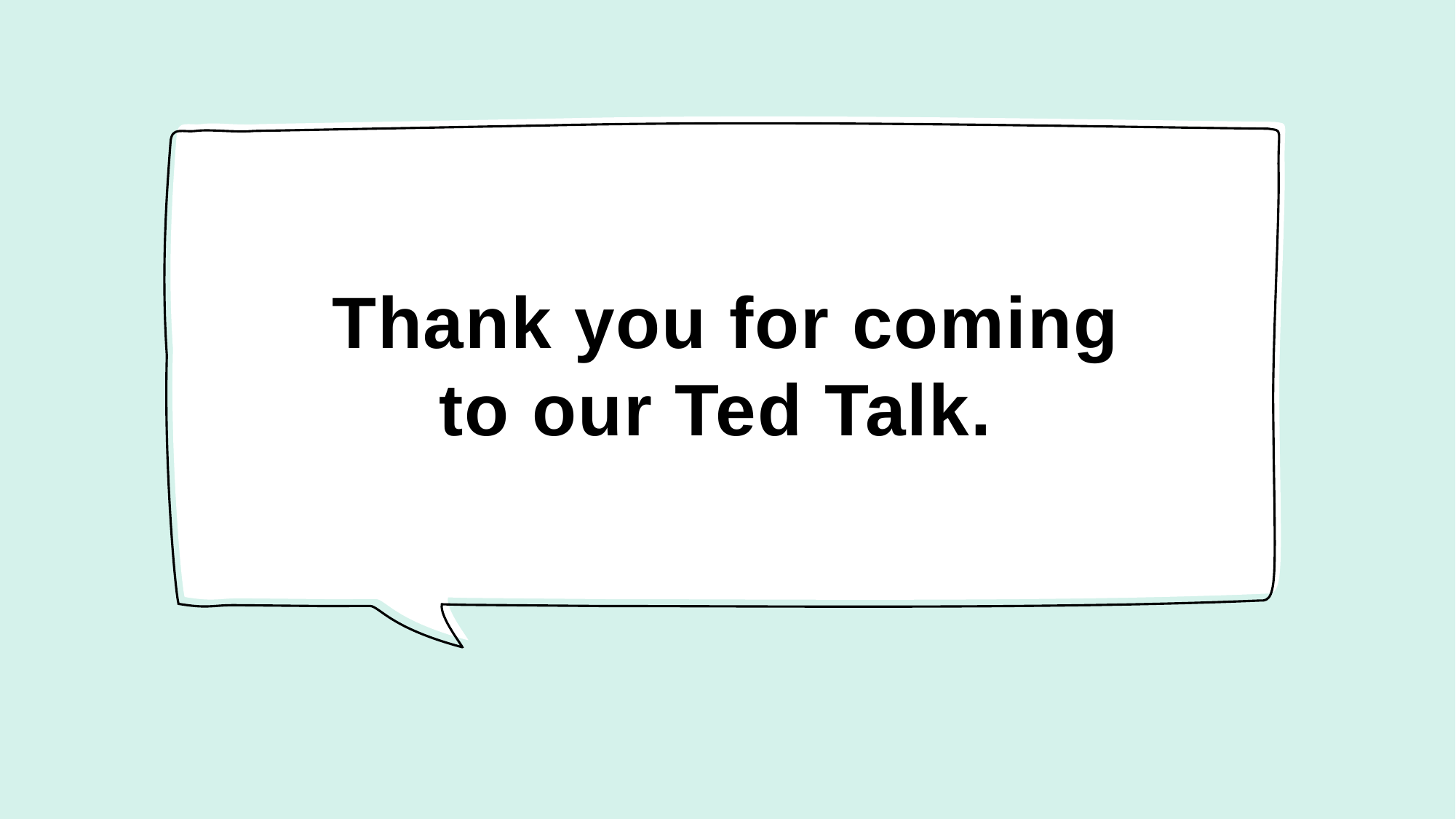

# Thank you for coming to our Ted Talk.